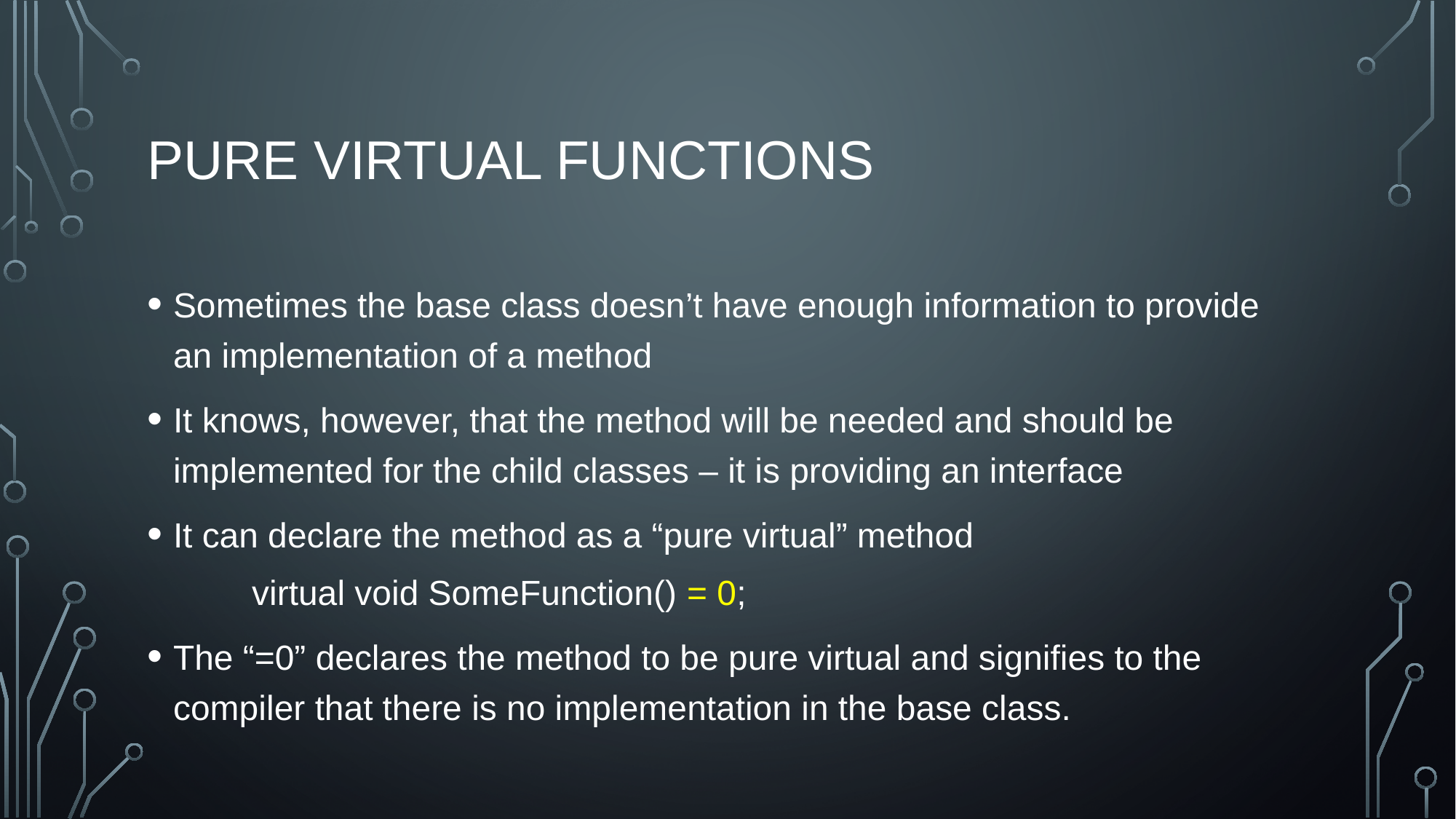

# Pure Virtual Functions
Sometimes the base class doesn’t have enough information to provide an implementation of a method
It knows, however, that the method will be needed and should be implemented for the child classes – it is providing an interface
It can declare the method as a “pure virtual” method
virtual void SomeFunction() = 0;
The “=0” declares the method to be pure virtual and signifies to the compiler that there is no implementation in the base class.